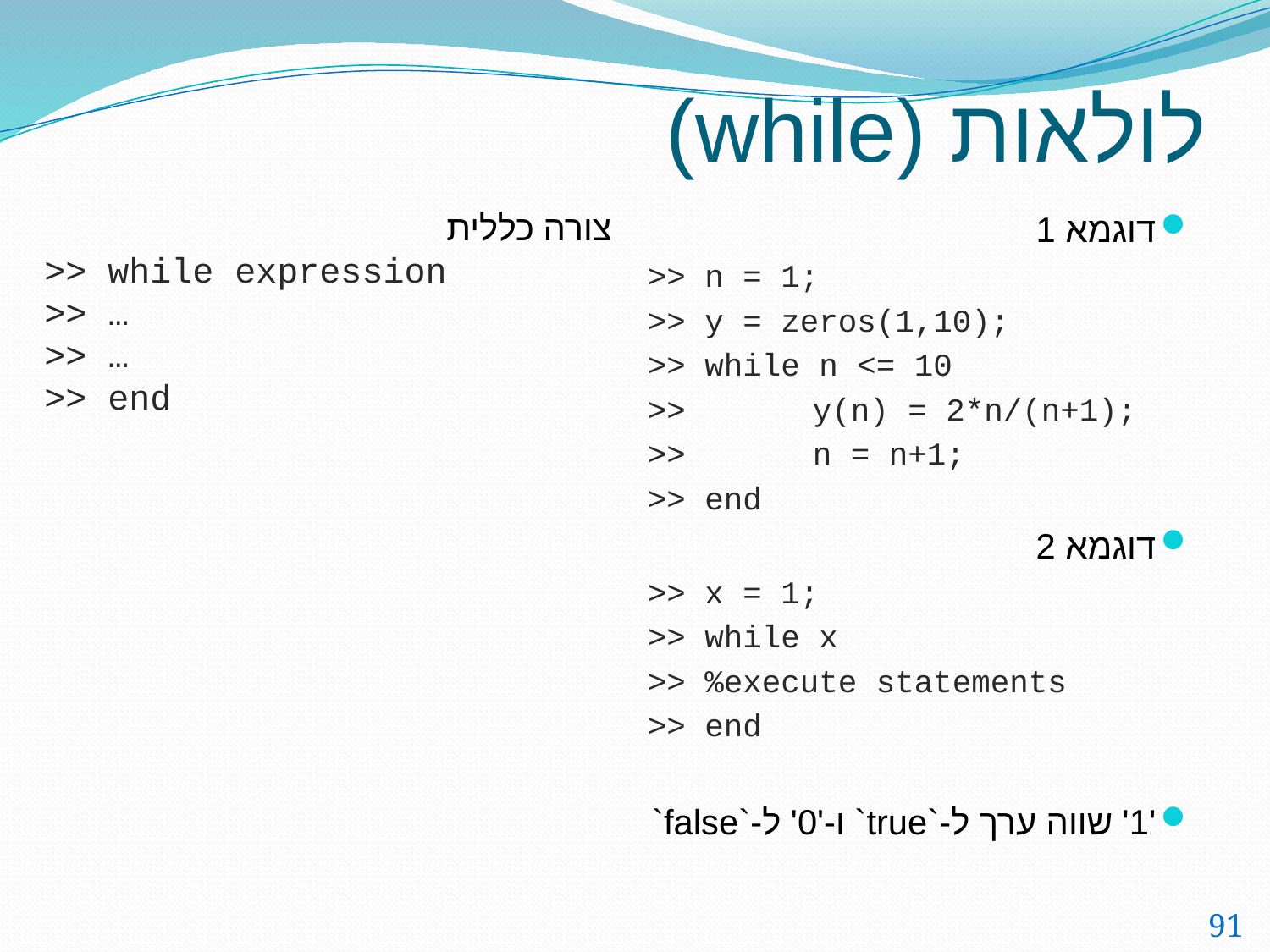

# לולאות (while)
צורה כללית
>> while expression
>> …
>> …
>> end
דוגמא 1
>> n = 1;
>> y = zeros(1,10);
>> while n <= 10
>> 	y(n) = 2*n/(n+1);
>> 	n = n+1;
>> end
דוגמא 2
>> x = 1;
>> while x
>> %execute statements
>> end

'1' שווה ערך ל-`true` ו-'0' ל-`false`